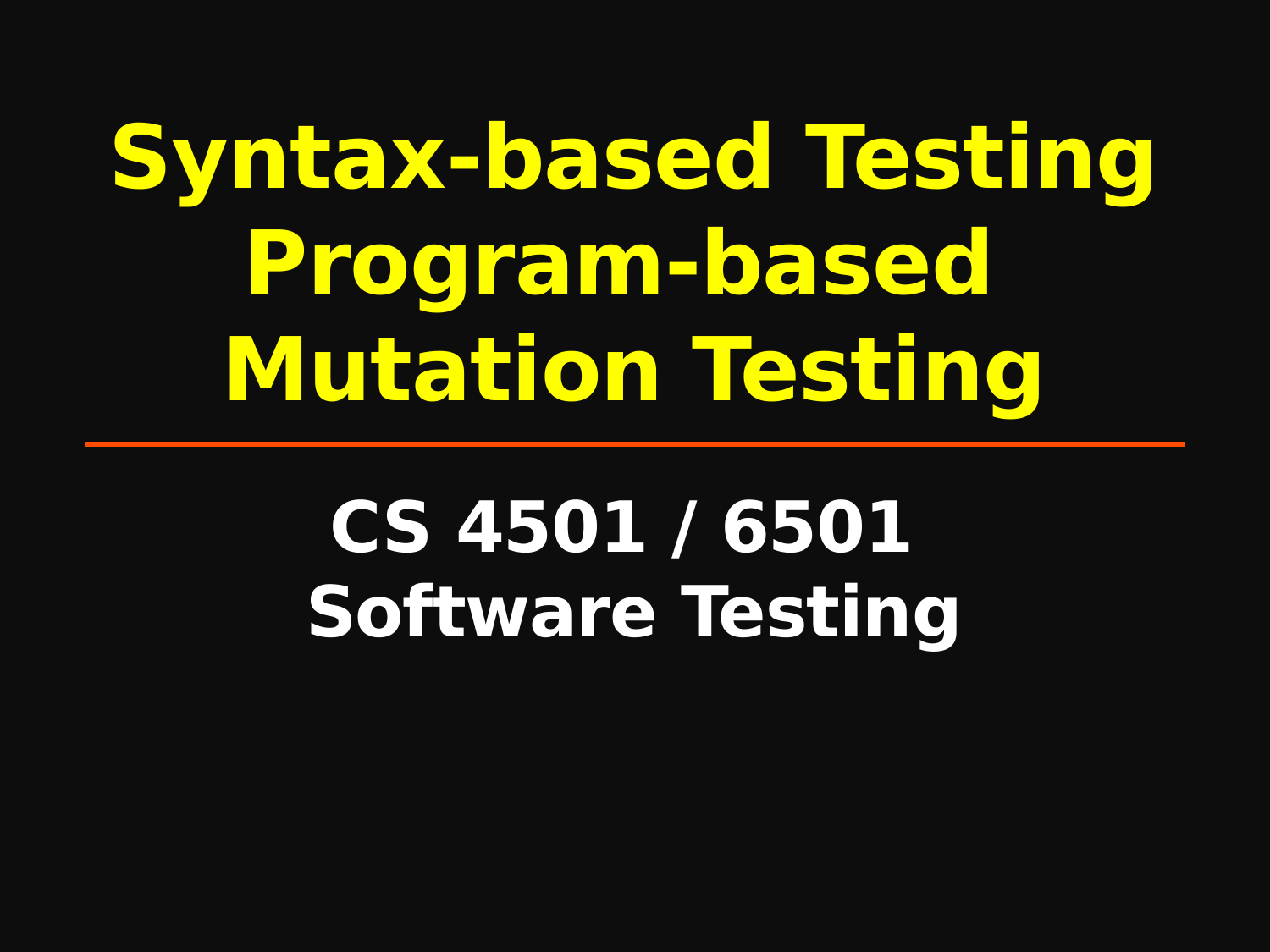

# Syntax-based Testing Program-based Mutation Testing CS 4501 / 6501 Software Testing